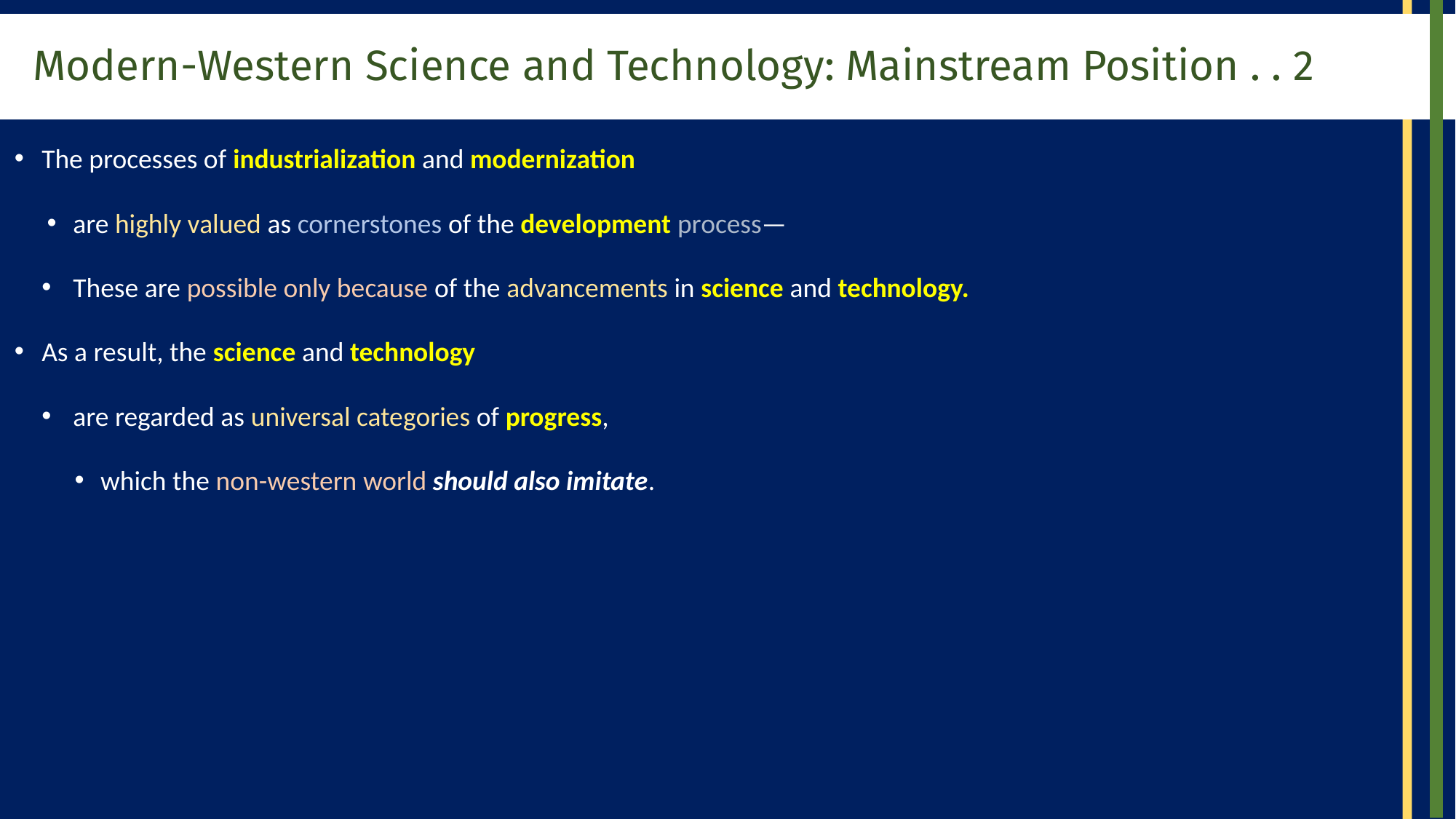

# Modern-Western Science and Technology: Mainstream Position . . 2
The processes of industrialization and modernization
are highly valued as cornerstones of the development process—
These are possible only because of the advancements in science and technology.
As a result, the science and technology
are regarded as universal categories of progress,
which the non-western world should also imitate.